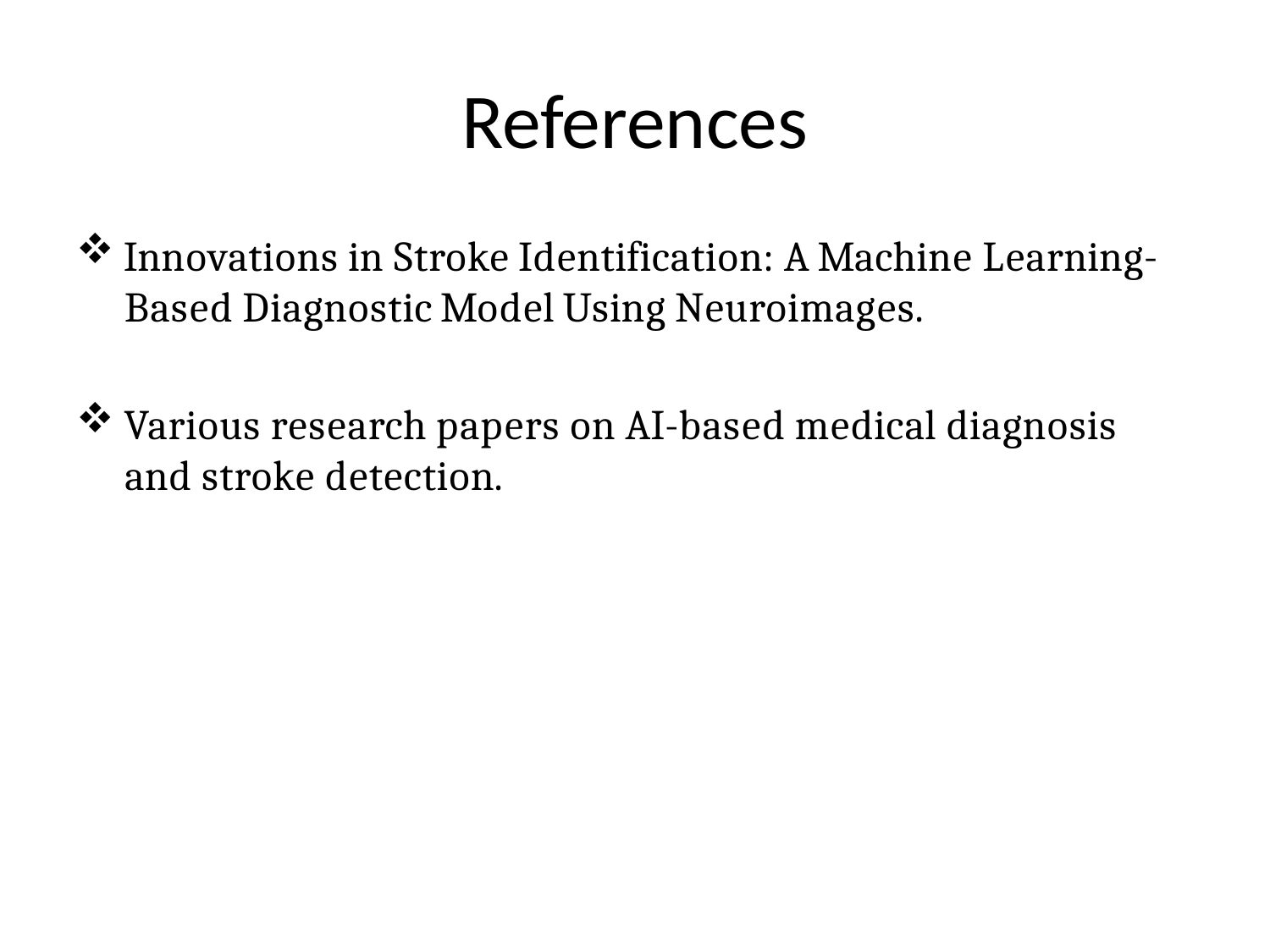

# References
Innovations in Stroke Identification: A Machine Learning-Based Diagnostic Model Using Neuroimages.

Various research papers on AI-based medical diagnosis and stroke detection.